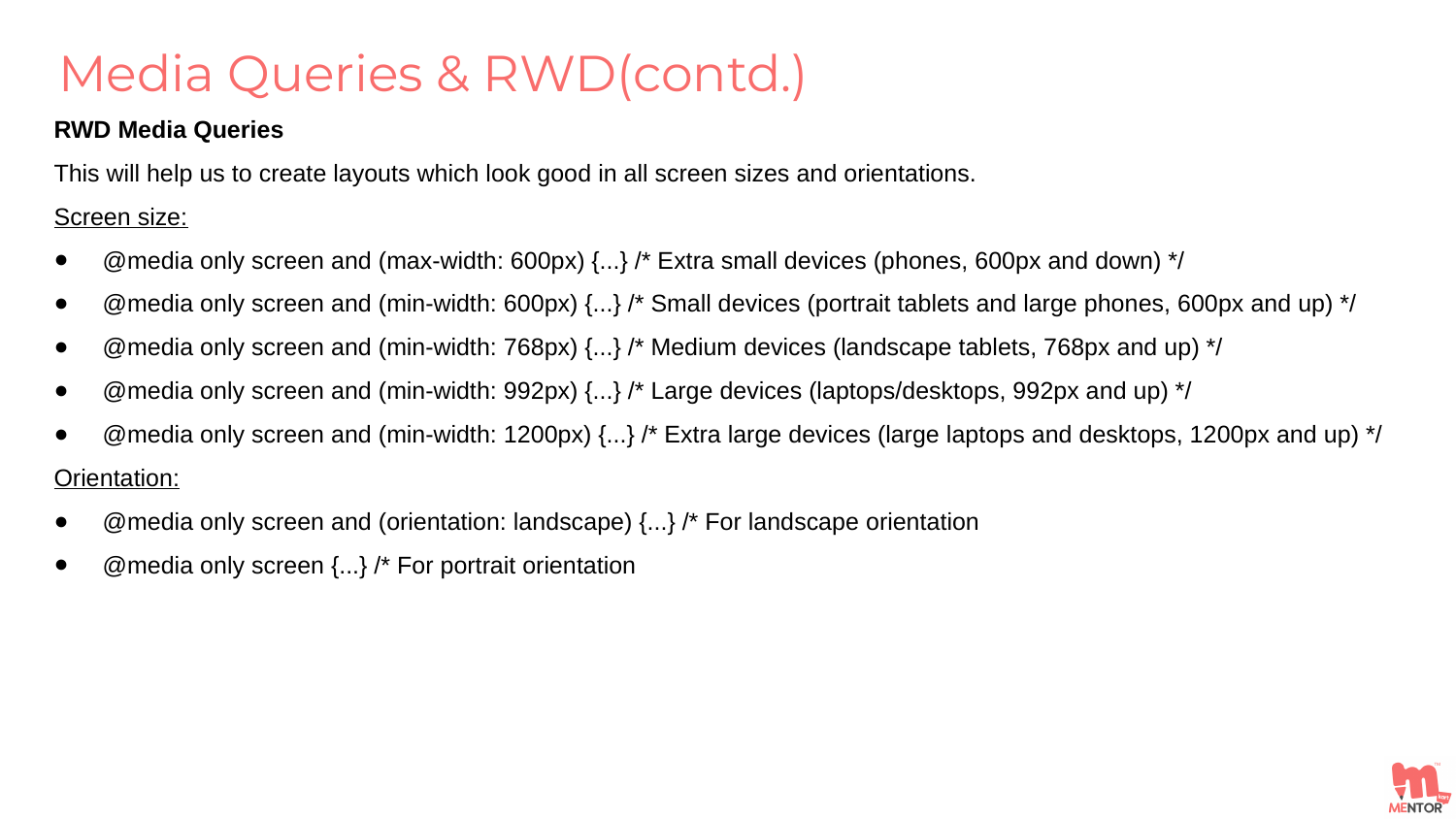

Media Queries & RWD(contd.)
RWD Media Queries
This will help us to create layouts which look good in all screen sizes and orientations.
Screen size:
@media only screen and (max-width: 600px) {...} /* Extra small devices (phones, 600px and down) */
@media only screen and (min-width: 600px) {...} /* Small devices (portrait tablets and large phones, 600px and up) */
@media only screen and (min-width: 768px) {...} /* Medium devices (landscape tablets, 768px and up) */
@media only screen and (min-width: 992px) {...} /* Large devices (laptops/desktops, 992px and up) */
@media only screen and (min-width: 1200px) {...} /* Extra large devices (large laptops and desktops, 1200px and up) */
Orientation:
@media only screen and (orientation: landscape) {...} /* For landscape orientation
@media only screen {...} /* For portrait orientation